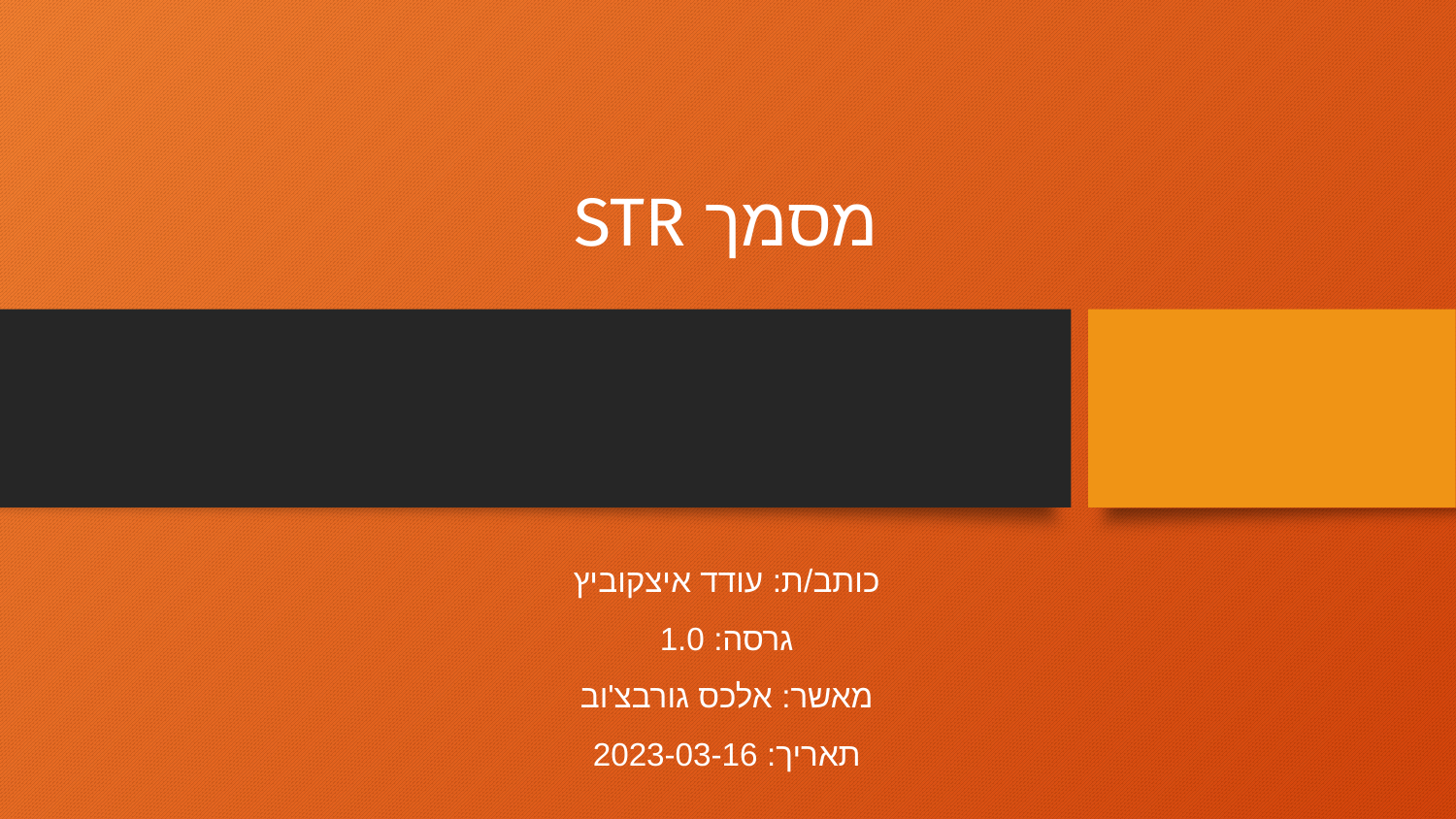

# מסמך STR
כותב/ת: עודד איצקוביץ
גרסה: 1.0
מאשר: אלכס גורבצ'וב
תאריך: 2023-03-16